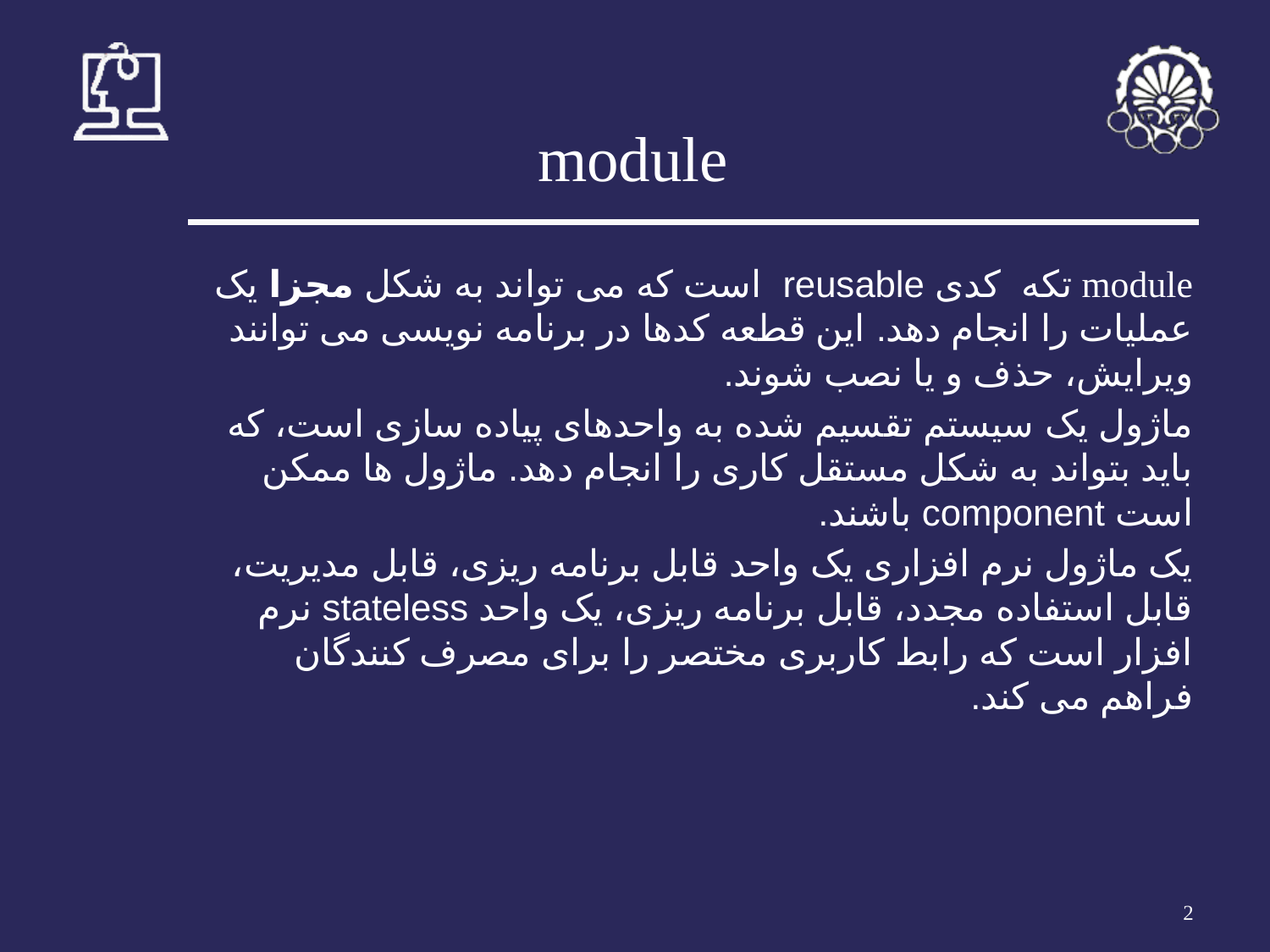

# module
module تکه  کدی reusable  است که می تواند به شکل مجزا یک عملیات را انجام دهد. این قطعه کدها در برنامه نویسی می توانند ویرایش، حذف و یا نصب شوند.
ماژول یک سیستم تقسیم شده به واحدهای پیاده سازی است، که باید بتواند به شکل مستقل کاری را انجام دهد. ماژول ها ممکن است component باشند.
یک ماژول نرم افزاری یک واحد قابل برنامه ریزی، قابل مدیریت، قابل استفاده مجدد، قابل برنامه ریزی، یک واحد stateless نرم افزار است که رابط کاربری مختصر را برای مصرف کنندگان فراهم می کند.

2